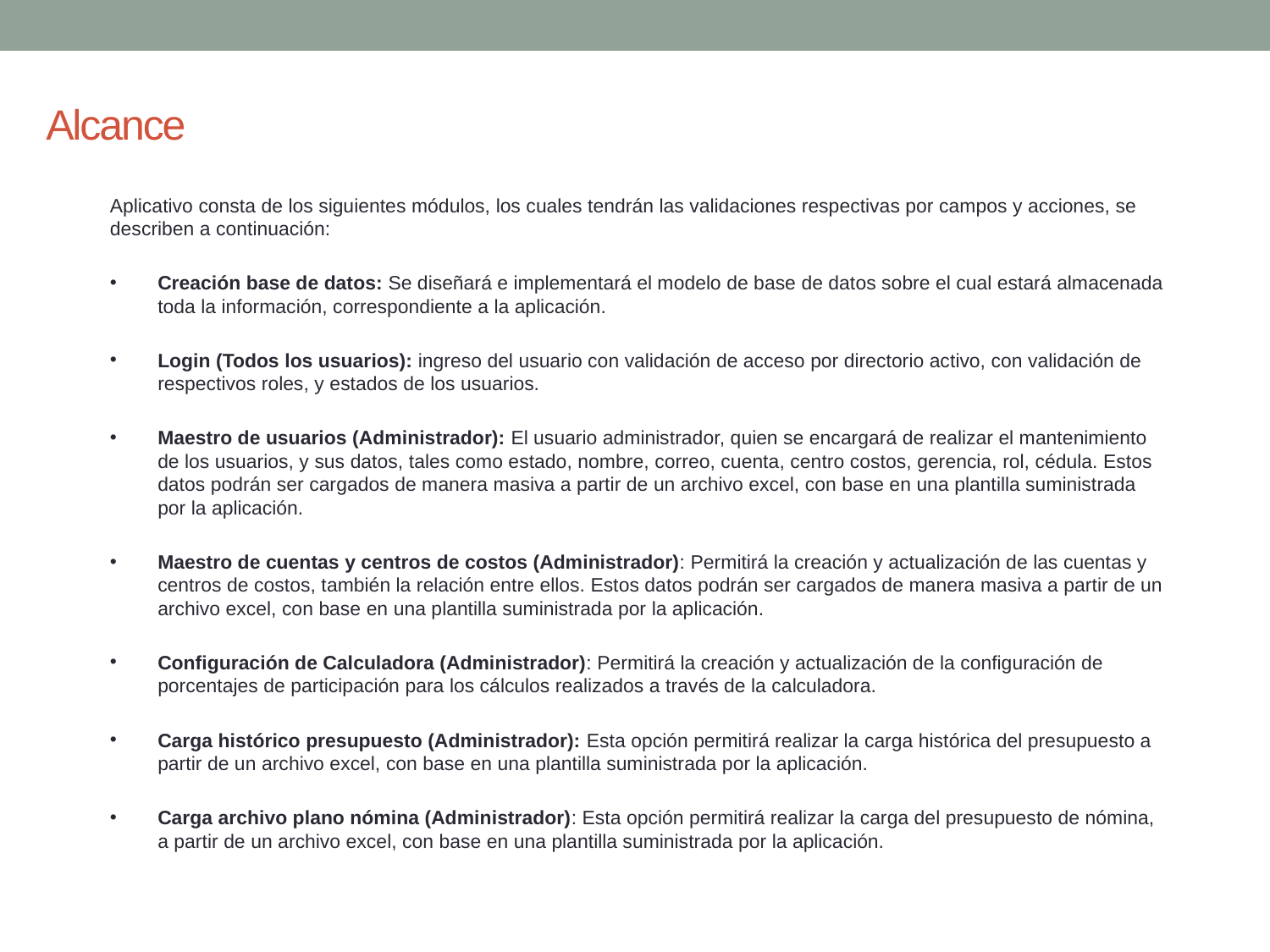

# Alcance
Aplicativo consta de los siguientes módulos, los cuales tendrán las validaciones respectivas por campos y acciones, se describen a continuación:

Creación base de datos: Se diseñará e implementará el modelo de base de datos sobre el cual estará almacenada toda la información, correspondiente a la aplicación.

Login (Todos los usuarios): ingreso del usuario con validación de acceso por directorio activo, con validación de respectivos roles, y estados de los usuarios.

Maestro de usuarios (Administrador): El usuario administrador, quien se encargará de realizar el mantenimiento de los usuarios, y sus datos, tales como estado, nombre, correo, cuenta, centro costos, gerencia, rol, cédula. Estos datos podrán ser cargados de manera masiva a partir de un archivo excel, con base en una plantilla suministrada por la aplicación.

Maestro de cuentas y centros de costos (Administrador): Permitirá la creación y actualización de las cuentas y centros de costos, también la relación entre ellos. Estos datos podrán ser cargados de manera masiva a partir de un archivo excel, con base en una plantilla suministrada por la aplicación.

Configuración de Calculadora (Administrador): Permitirá la creación y actualización de la configuración de porcentajes de participación para los cálculos realizados a través de la calculadora.

Carga histórico presupuesto (Administrador): Esta opción permitirá realizar la carga histórica del presupuesto a partir de un archivo excel, con base en una plantilla suministrada por la aplicación.

Carga archivo plano nómina (Administrador): Esta opción permitirá realizar la carga del presupuesto de nómina, a partir de un archivo excel, con base en una plantilla suministrada por la aplicación.